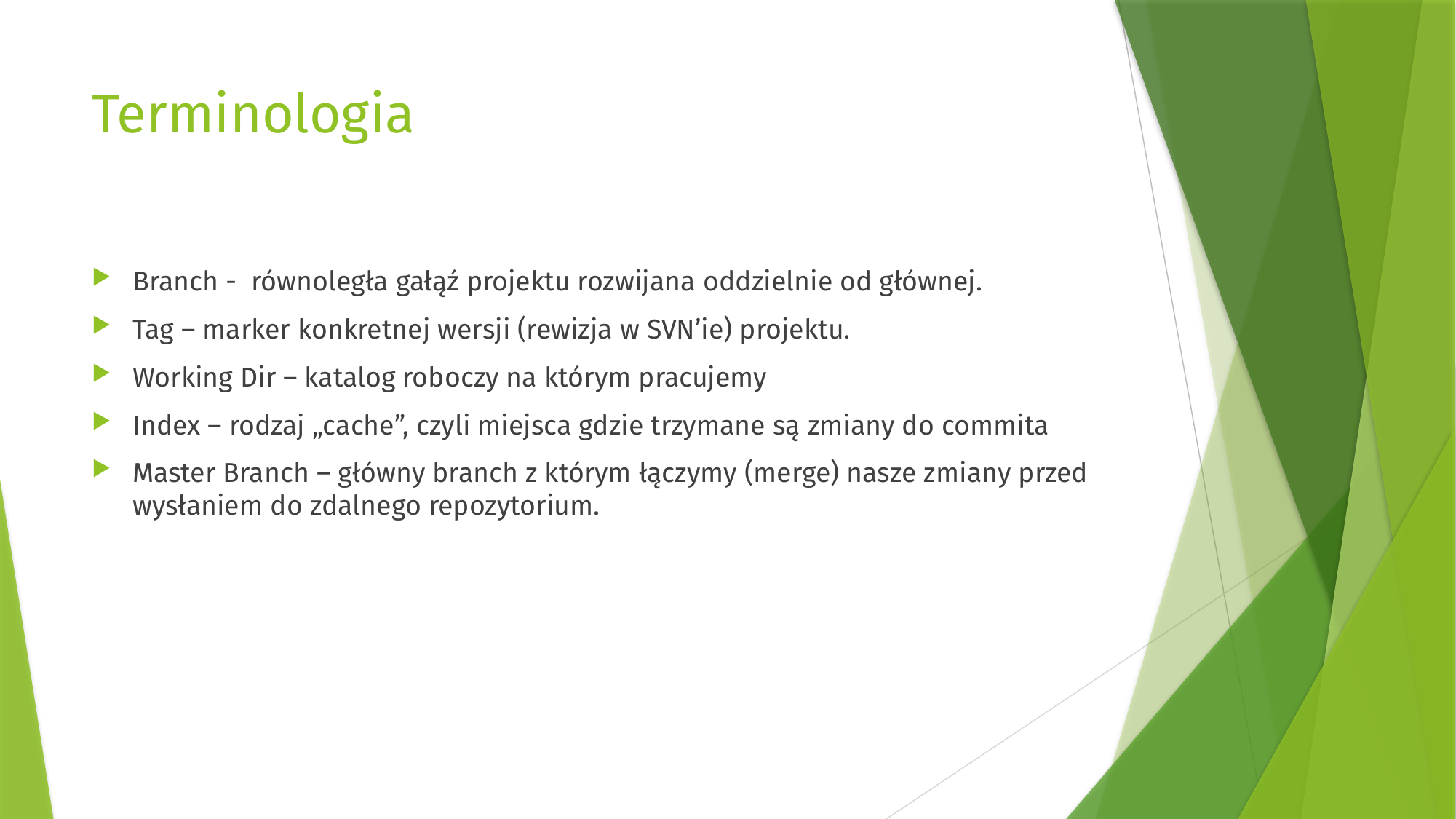

# Terminologia
Branch -  równoległa gałąź projektu rozwijana oddzielnie od głównej.
Tag – marker konkretnej wersji (rewizja w SVN’ie) projektu.
Working Dir – katalog roboczy na którym pracujemy
Index – rodzaj „cache”, czyli miejsca gdzie trzymane są zmiany do commita
Master Branch – główny branch z którym łączymy (merge) nasze zmiany przed wysłaniem do zdalnego repozytorium.